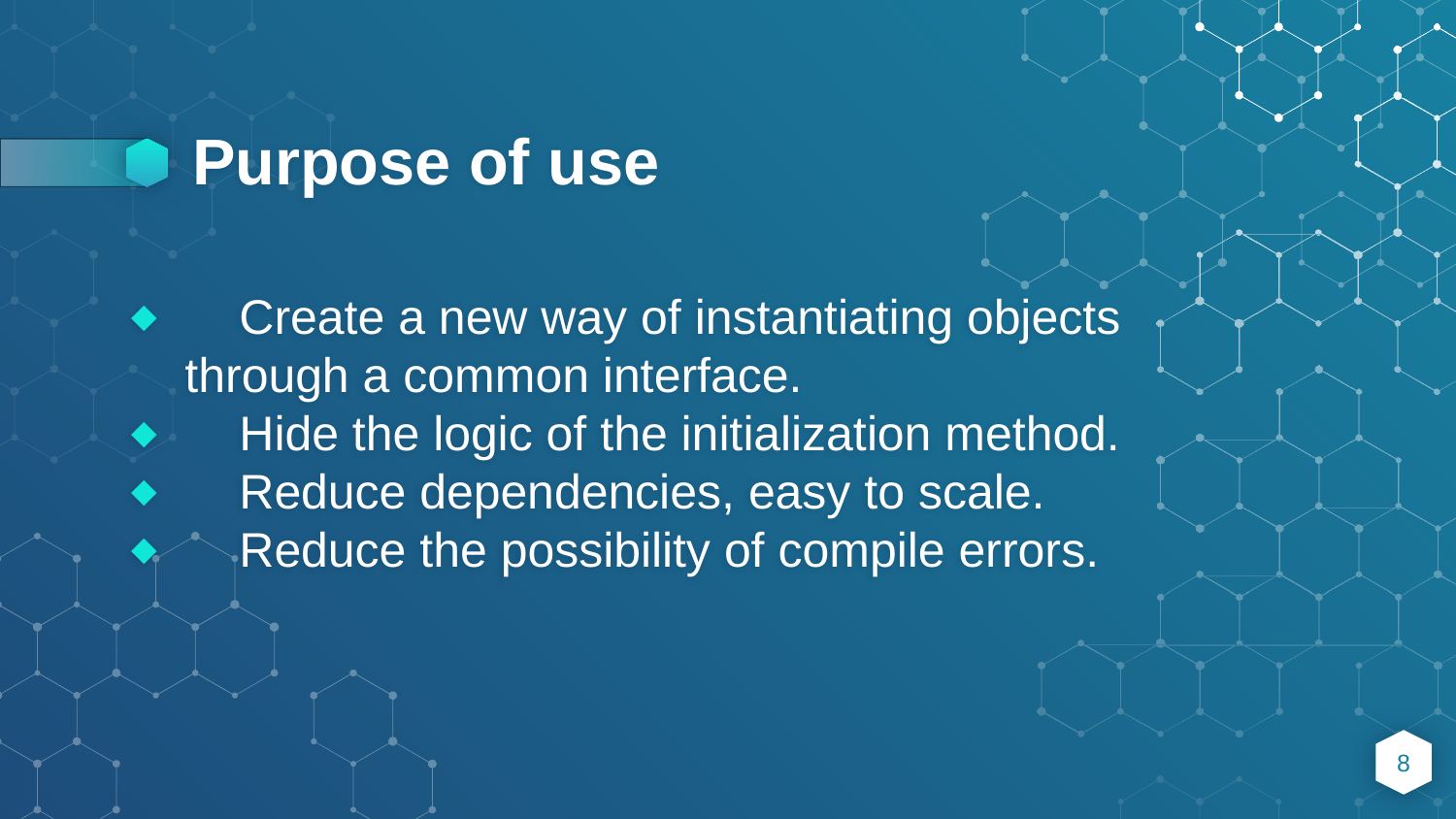

# Purpose of use

    Create a new way of instantiating objects through a common interface.
    Hide the logic of the initialization method.
    Reduce dependencies, easy to scale.
    Reduce the possibility of compile errors.
8